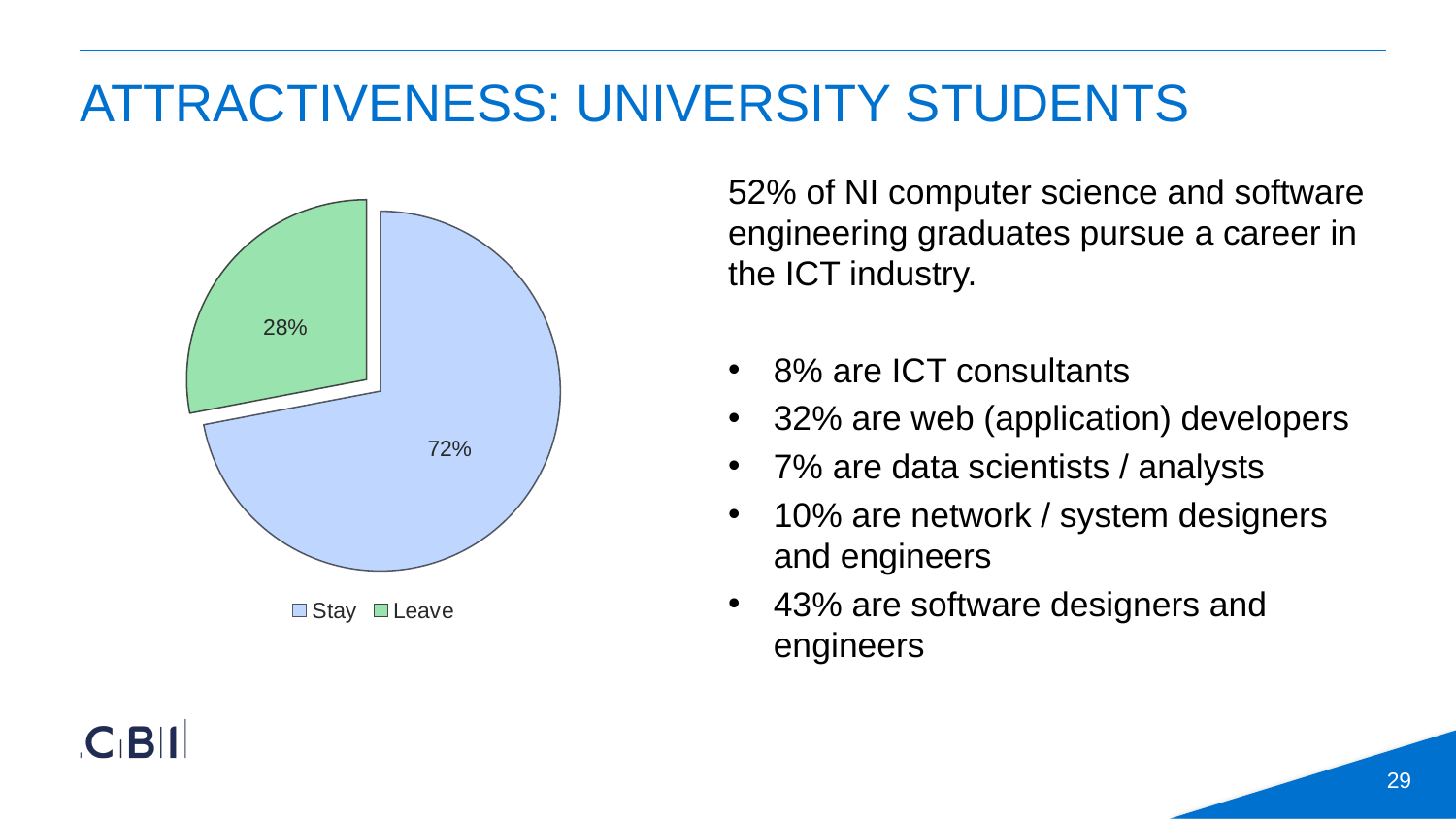

# Attractiveness: UNIVERSITY STUDENTs
52% of NI computer science and software engineering graduates pursue a career in the ICT industry.

8% are ICT consultants
32% are web (application) developers
7% are data scientists / analysts
10% are network / system designers and engineers
43% are software designers and engineers

### Chart

| Category | Students |
|---|---|
| Stay | 0.72 |
| Leave | 0.28 |
28%